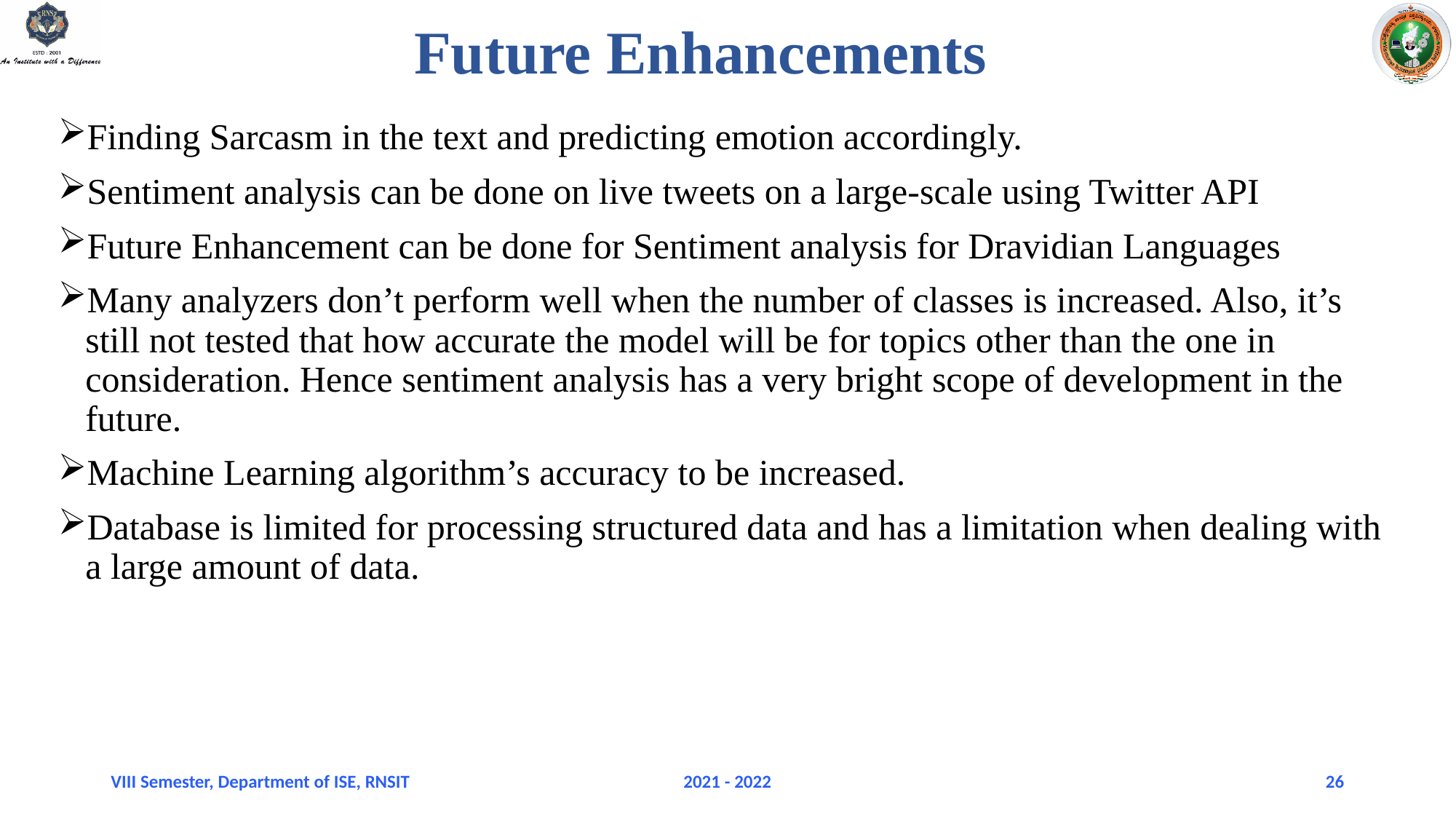

# Future Enhancements
Finding Sarcasm in the text and predicting emotion accordingly.
Sentiment analysis can be done on live tweets on a large-scale using Twitter API
Future Enhancement can be done for Sentiment analysis for Dravidian Languages
Many analyzers don’t perform well when the number of classes is increased. Also, it’s still not tested that how accurate the model will be for topics other than the one in consideration. Hence sentiment analysis has a very bright scope of development in the future.
Machine Learning algorithm’s accuracy to be increased.
Database is limited for processing structured data and has a limitation when dealing with a large amount of data.
VIII Semester, Department of ISE, RNSIT
2021 - 2022
26